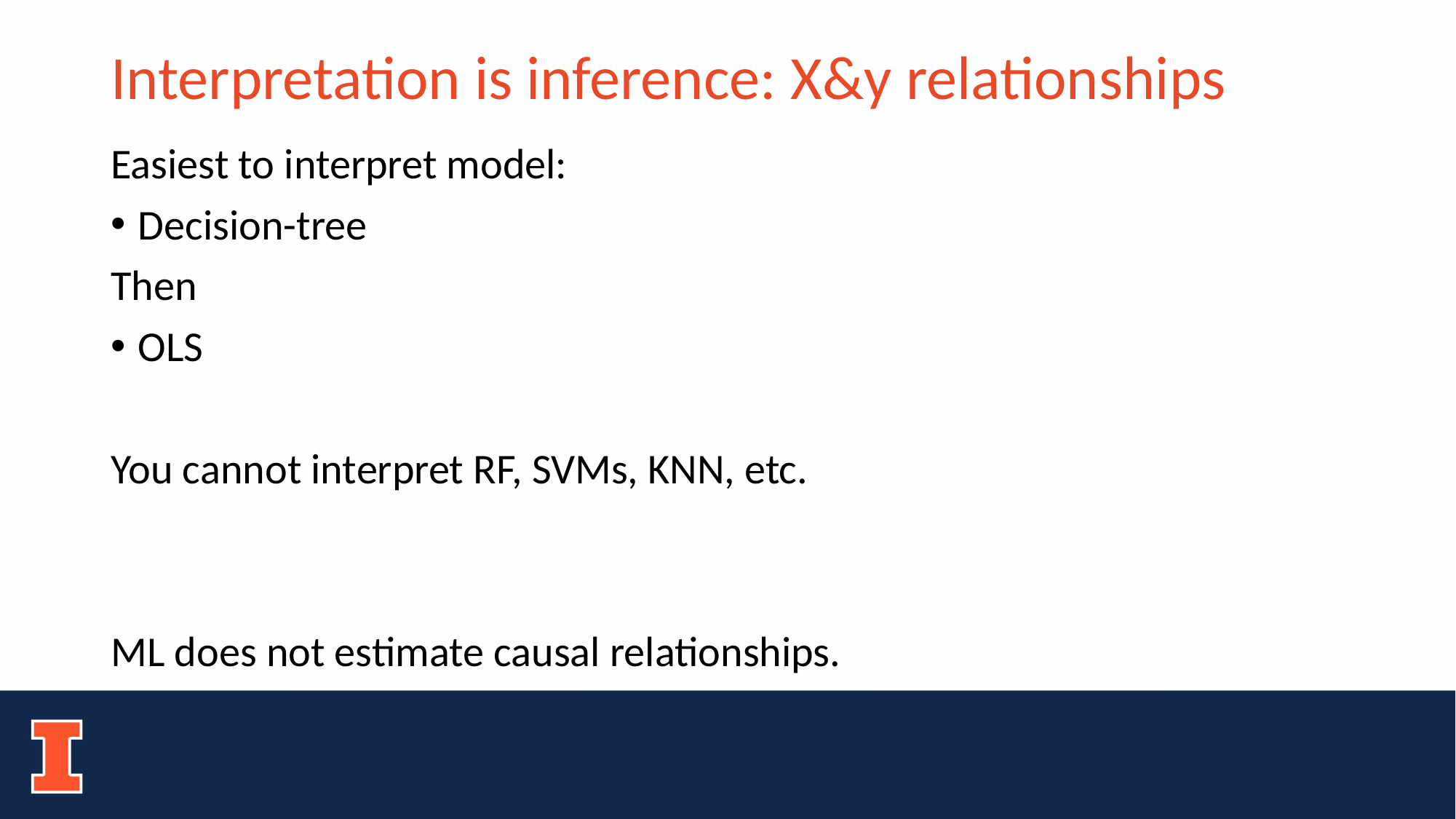

# Interpretation is inference: X&y relationships
Easiest to interpret model:
Decision-tree
Then
OLS

You cannot interpret RF, SVMs, KNN, etc.

ML does not estimate causal relationships.